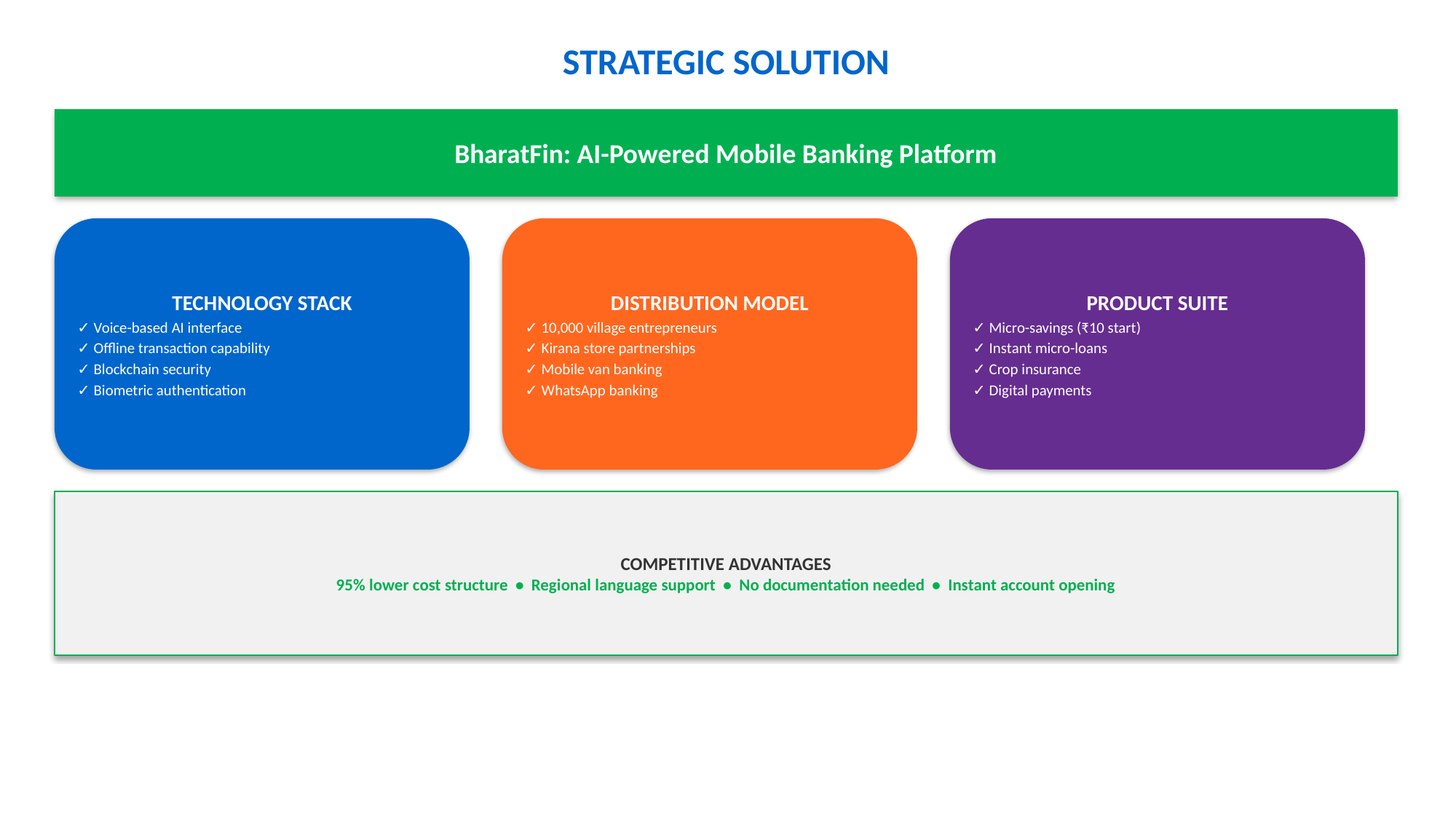

STRATEGIC SOLUTION
BharatFin: AI-Powered Mobile Banking Platform
TECHNOLOGY STACK
✓ Voice-based AI interface
✓ Offline transaction capability
✓ Blockchain security
✓ Biometric authentication
DISTRIBUTION MODEL
✓ 10,000 village entrepreneurs
✓ Kirana store partnerships
✓ Mobile van banking
✓ WhatsApp banking
PRODUCT SUITE
✓ Micro-savings (₹10 start)
✓ Instant micro-loans
✓ Crop insurance
✓ Digital payments
COMPETITIVE ADVANTAGES
95% lower cost structure  •  Regional language support  •  No documentation needed  •  Instant account opening